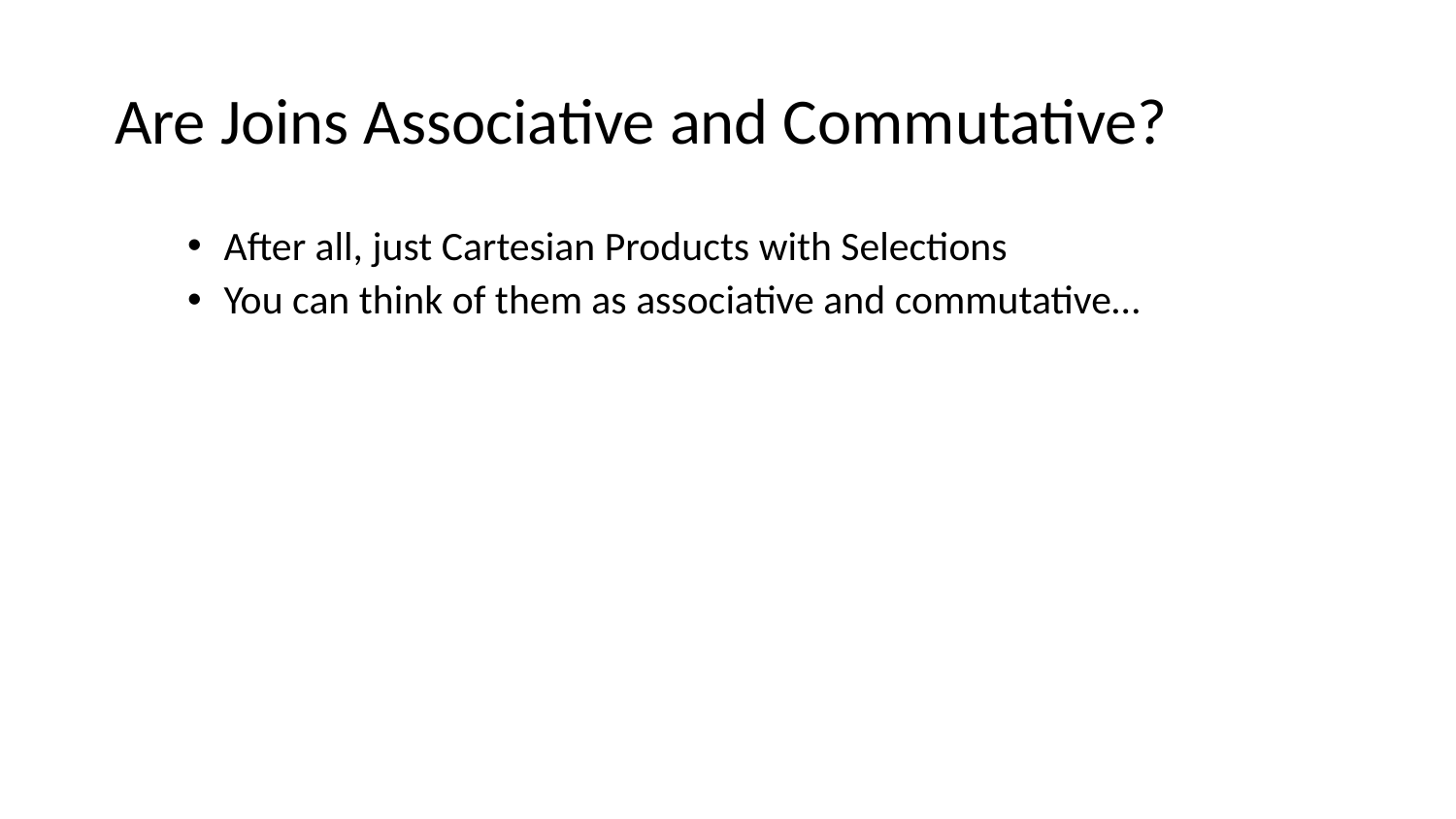

# Are Joins Associative and Commutative?
After all, just Cartesian Products with Selections
You can think of them as associative and commutative…